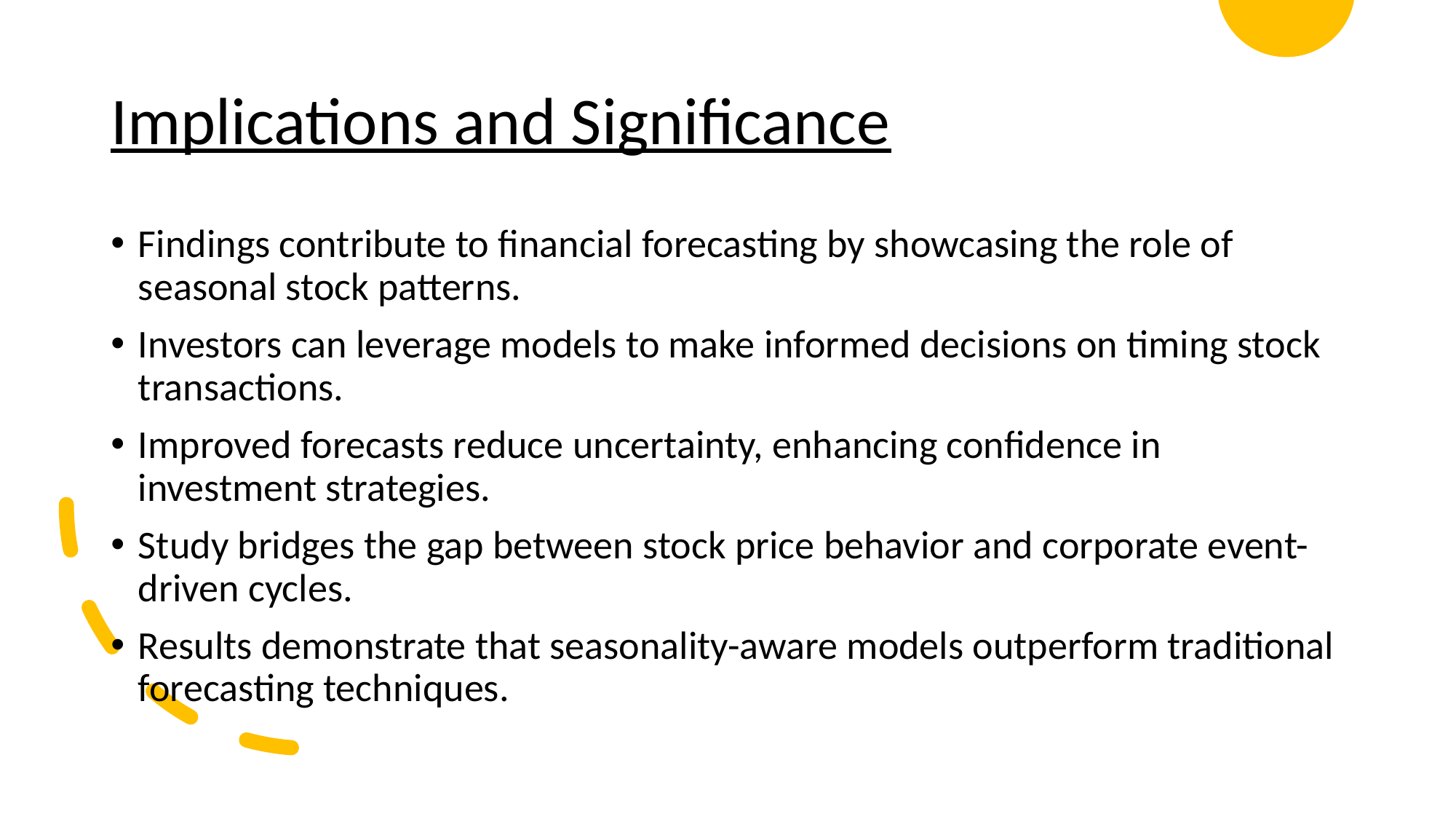

# Implications and Significance
Findings contribute to financial forecasting by showcasing the role of seasonal stock patterns.
Investors can leverage models to make informed decisions on timing stock transactions.
Improved forecasts reduce uncertainty, enhancing confidence in investment strategies.
Study bridges the gap between stock price behavior and corporate event-driven cycles.
Results demonstrate that seasonality-aware models outperform traditional forecasting techniques.